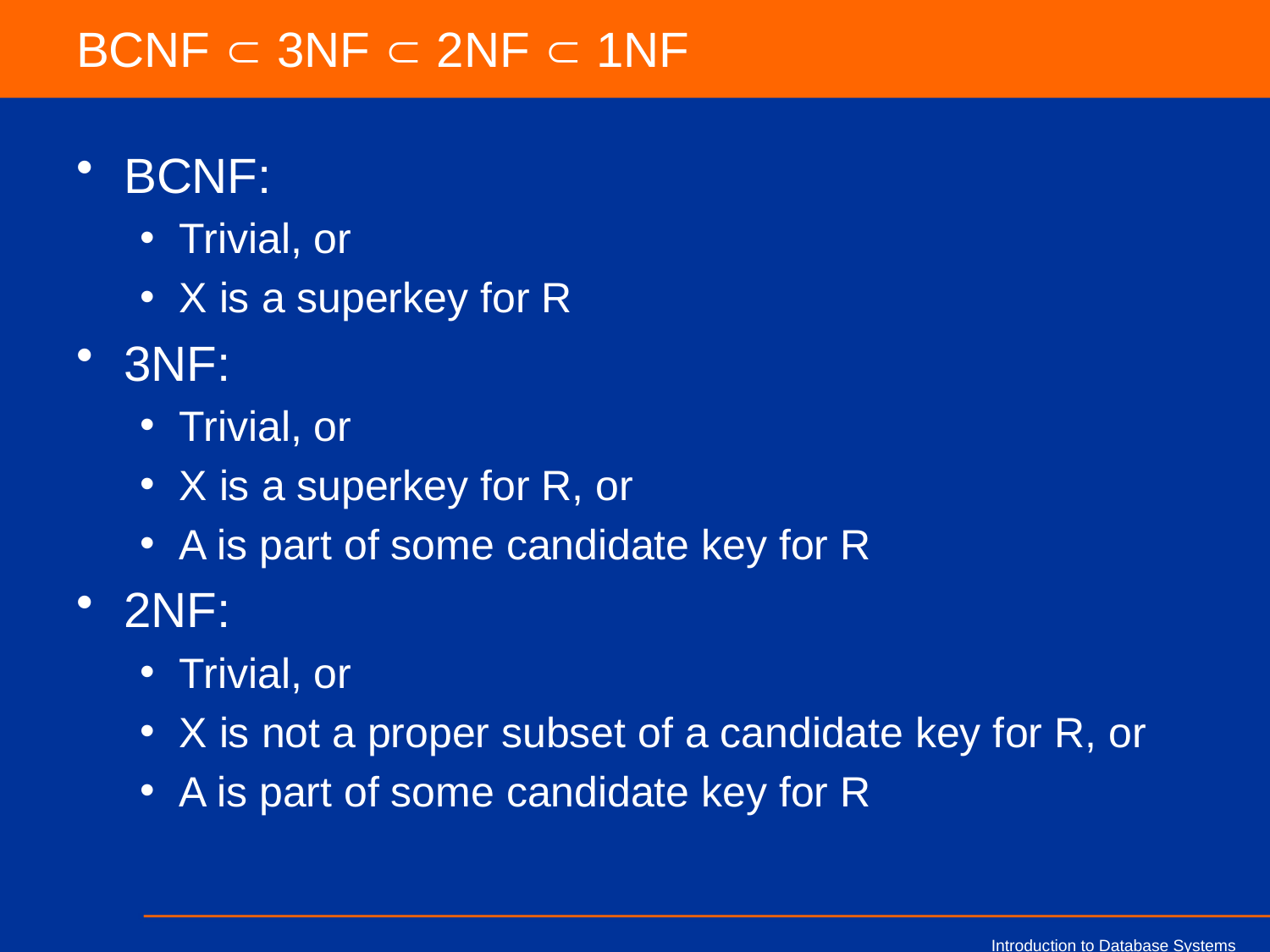

# BCNF ⊂ 3NF ⊂ 2NF ⊂ 1NF
BCNF:
Trivial, or
X is a superkey for R
3NF:
Trivial, or
X is a superkey for R, or
A is part of some candidate key for R
2NF:
Trivial, or
X is not a proper subset of a candidate key for R, or
A is part of some candidate key for R
Introduction to Database Systems